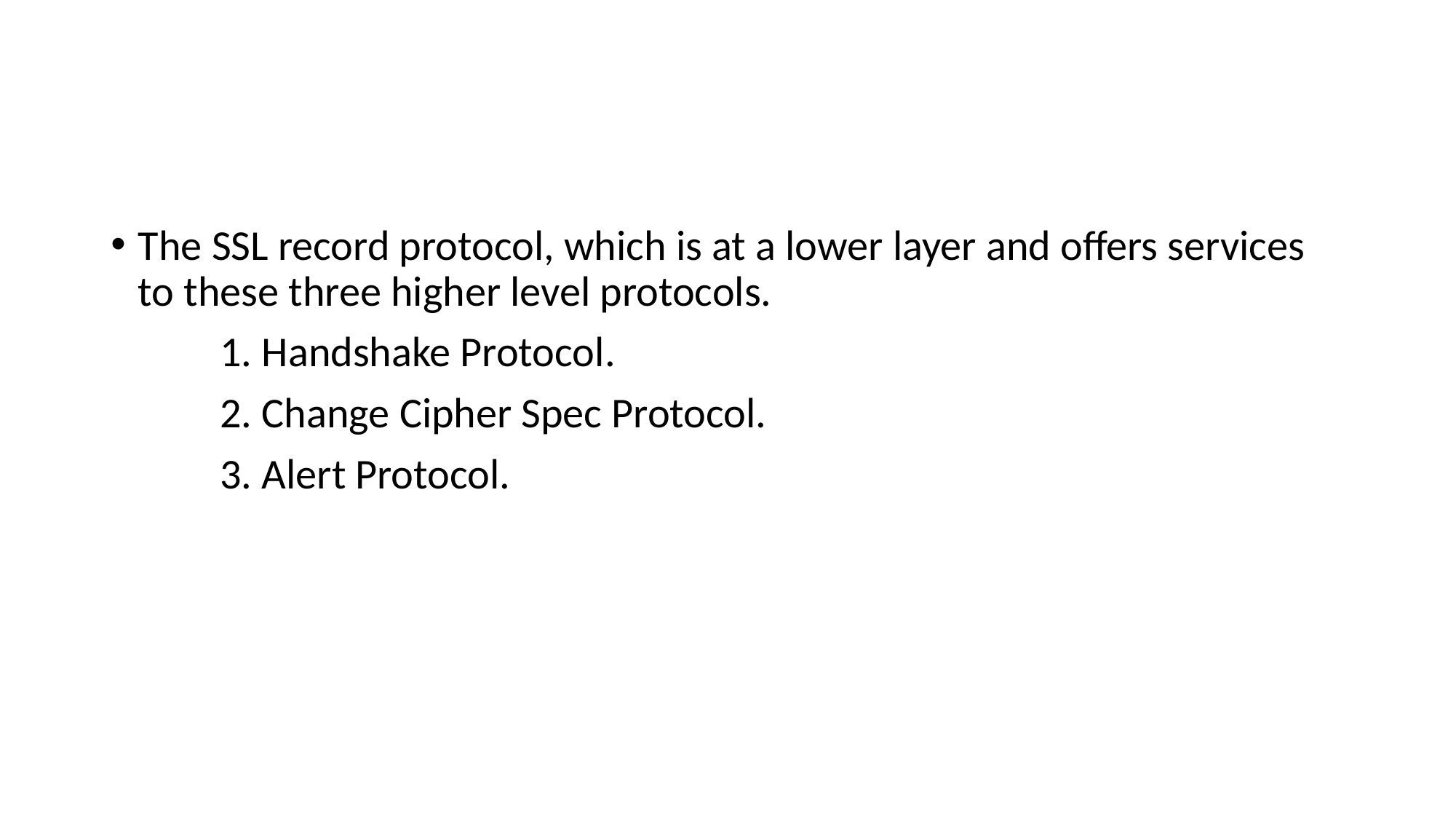

#
The SSL record protocol, which is at a lower layer and offers services to these three higher level protocols.
	1. Handshake Protocol.
	2. Change Cipher Spec Protocol.
	3. Alert Protocol.